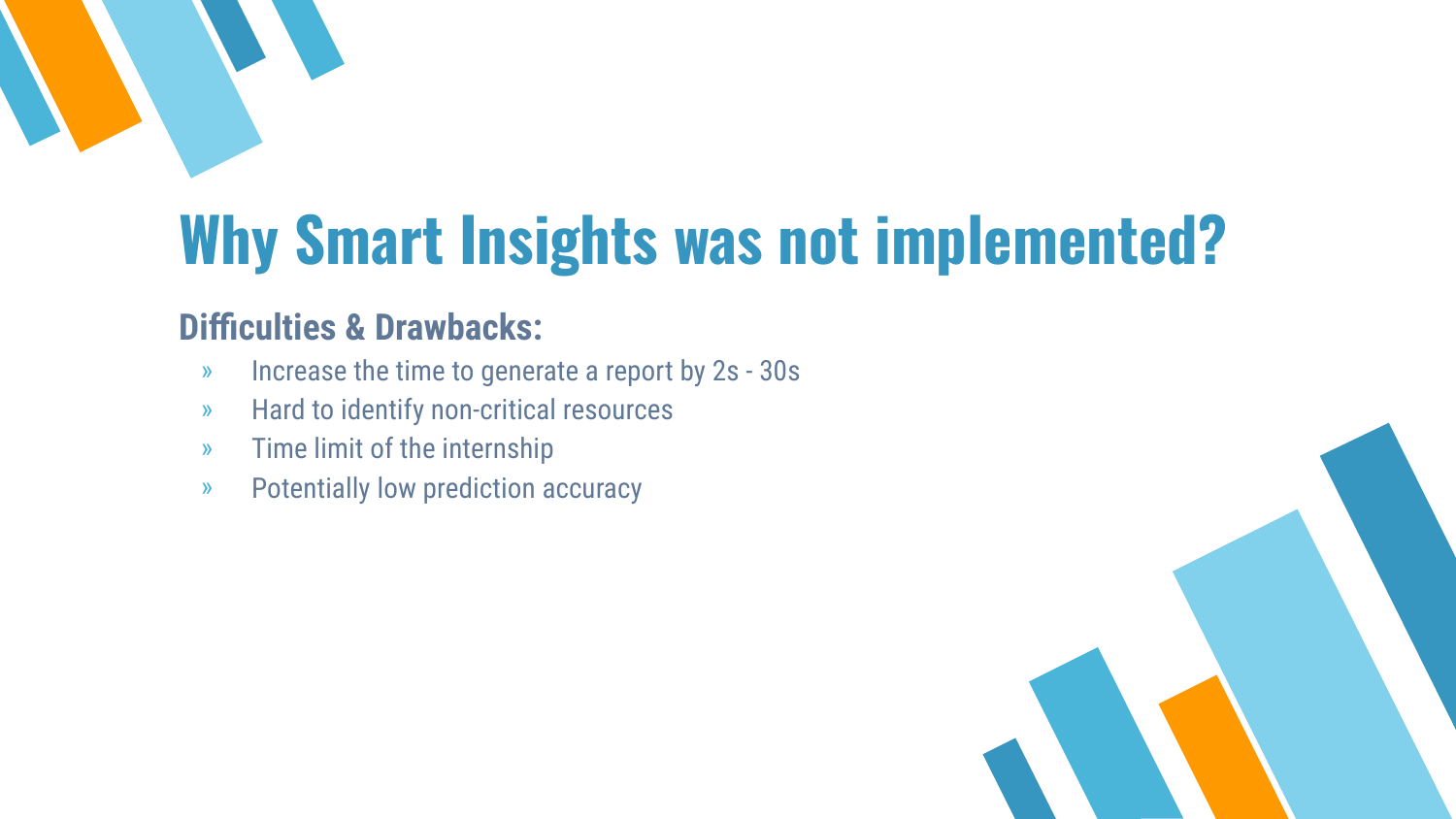

# Why Smart Insights was not implemented?
Difficulties & Drawbacks:
Increase the time to generate a report by 2s - 30s
Hard to identify non-critical resources
Time limit of the internship
Potentially low prediction accuracy